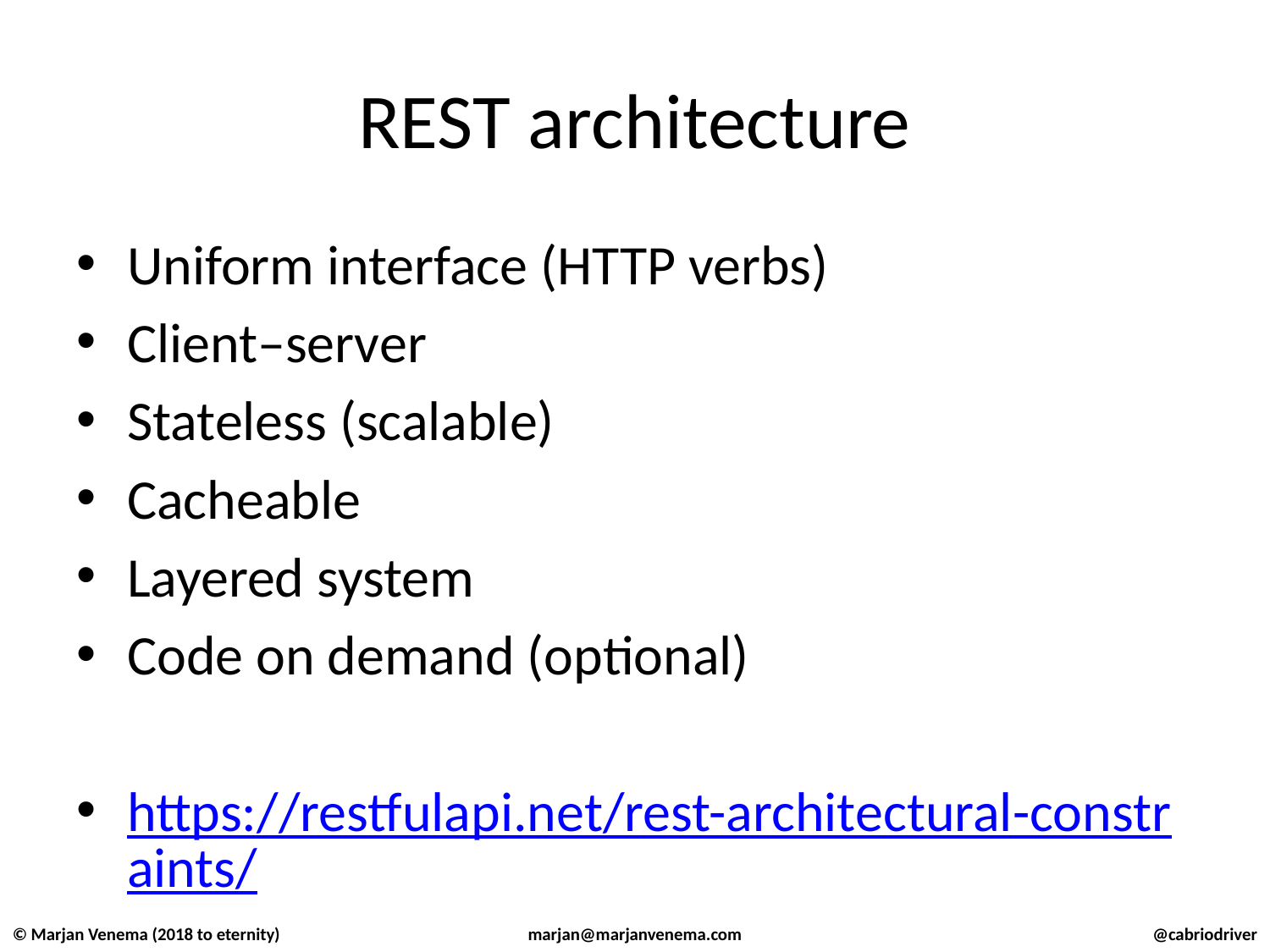

# REST architecture
Uniform interface (HTTP verbs)
Client–server
Stateless (scalable)
Cacheable
Layered system
Code on demand (optional)

https://restfulapi.net/rest-architectural-constraints/